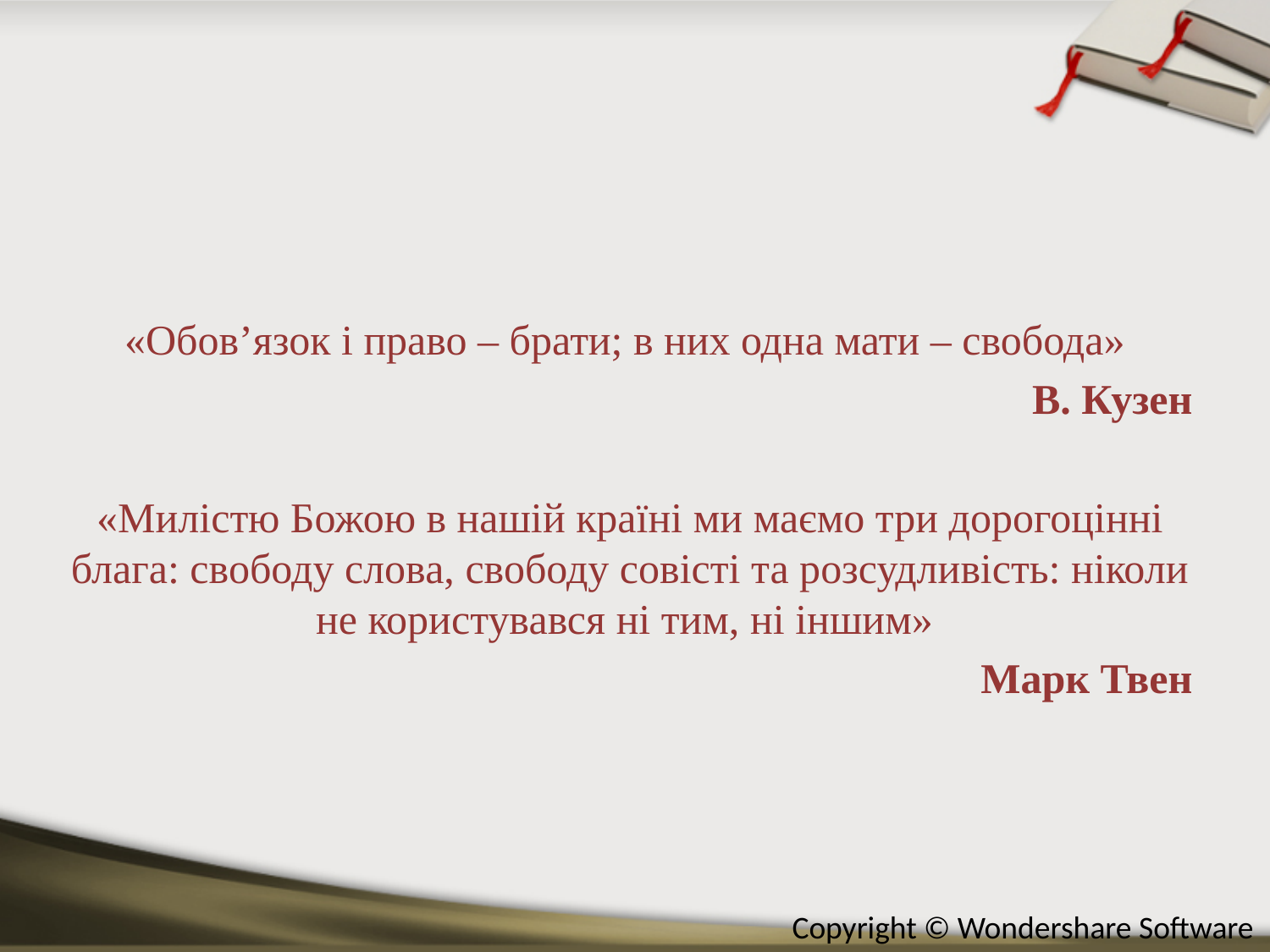

«Обов’язок і право – брати; в них одна мати – свобода»
В. Кузен

«Милістю Божою в нашій країні ми маємо три дорогоцінні блага: свободу слова, свободу совісті та розсудливість: ніколи не користувався ні тим, ні іншим»
Марк Твен